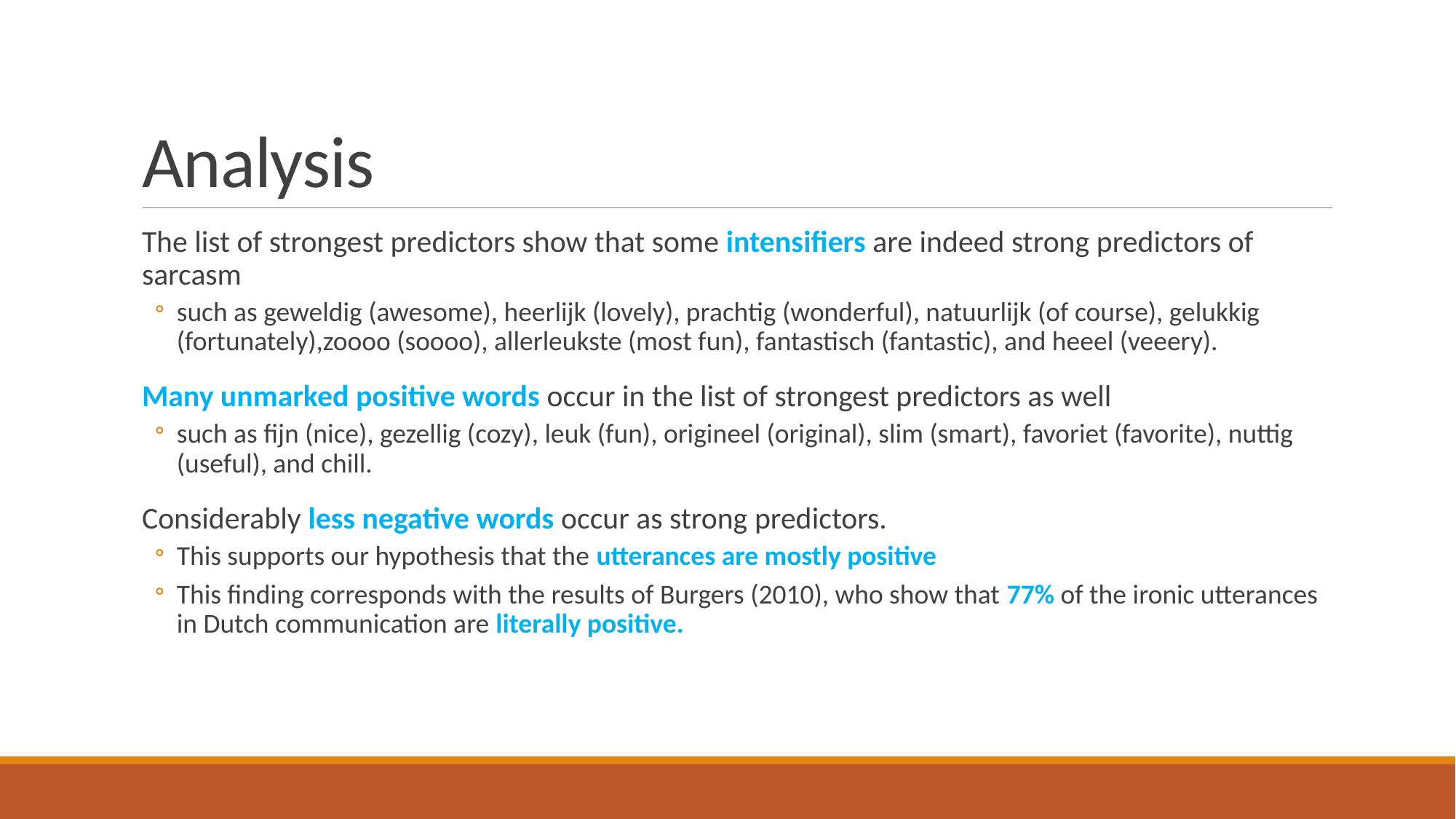

# Analysis
The list of strongest predictors show that some intensifiers are indeed strong predictors of sarcasm
such as geweldig (awesome), heerlijk (lovely), prachtig (wonderful), natuurlijk (of course), gelukkig (fortunately),zoooo (soooo), allerleukste (most fun), fantastisch (fantastic), and heeel (veeery).
Many unmarked positive words occur in the list of strongest predictors as well
such as fijn (nice), gezellig (cozy), leuk (fun), origineel (original), slim (smart), favoriet (favorite), nuttig (useful), and chill.
Considerably less negative words occur as strong predictors.
This supports our hypothesis that the utterances are mostly positive
This finding corresponds with the results of Burgers (2010), who show that 77% of the ironic utterances in Dutch communication are literally positive.